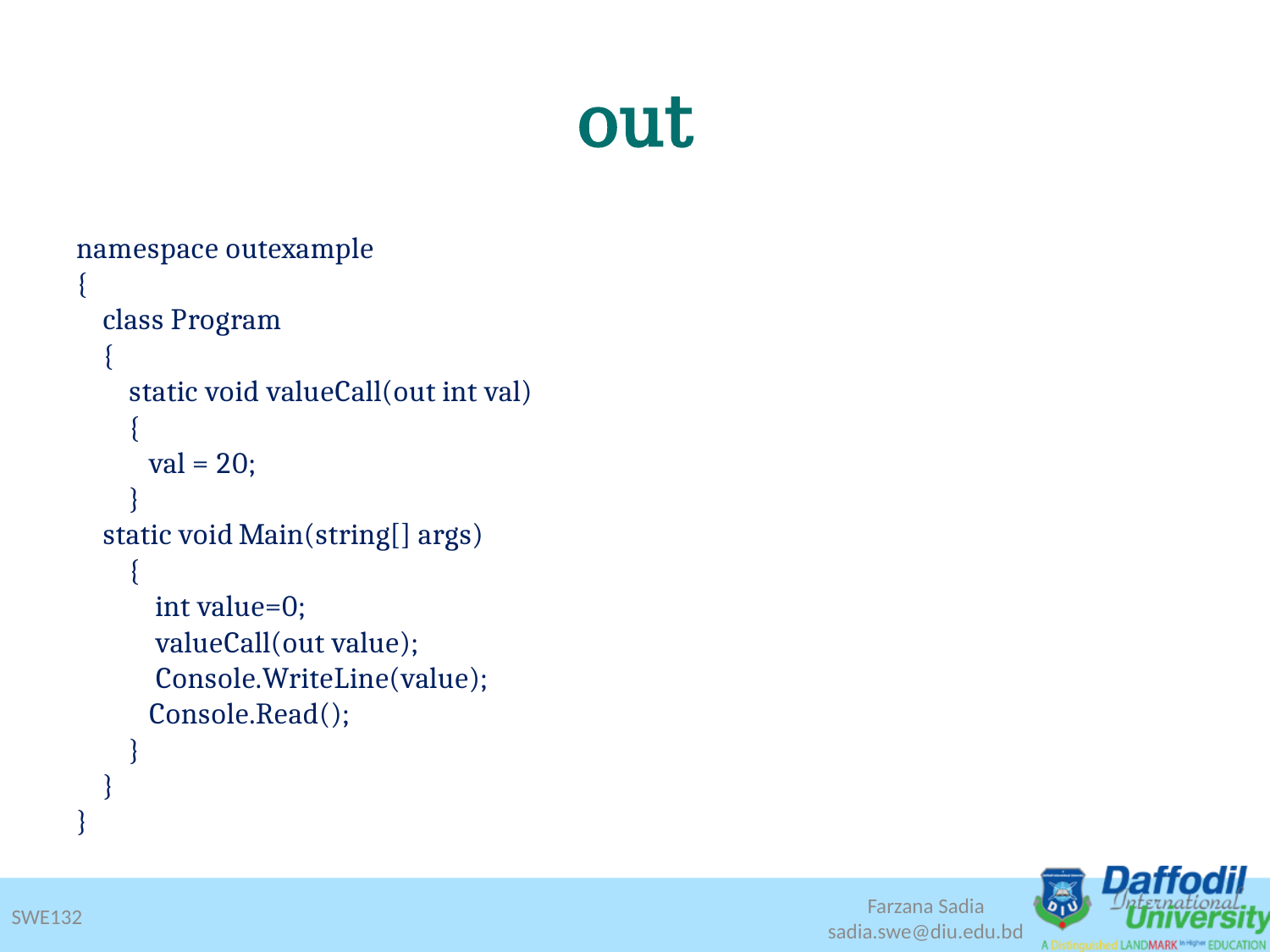

# out
namespace outexample
{
    class Program
    {
        static void valueCall(out int val)
        {
           val = 20;
        }
    static void Main(string[] args)
        {
            int value=0;
            valueCall(out value);
            Console.WriteLine(value);    
           Console.Read();
        }
    }
}